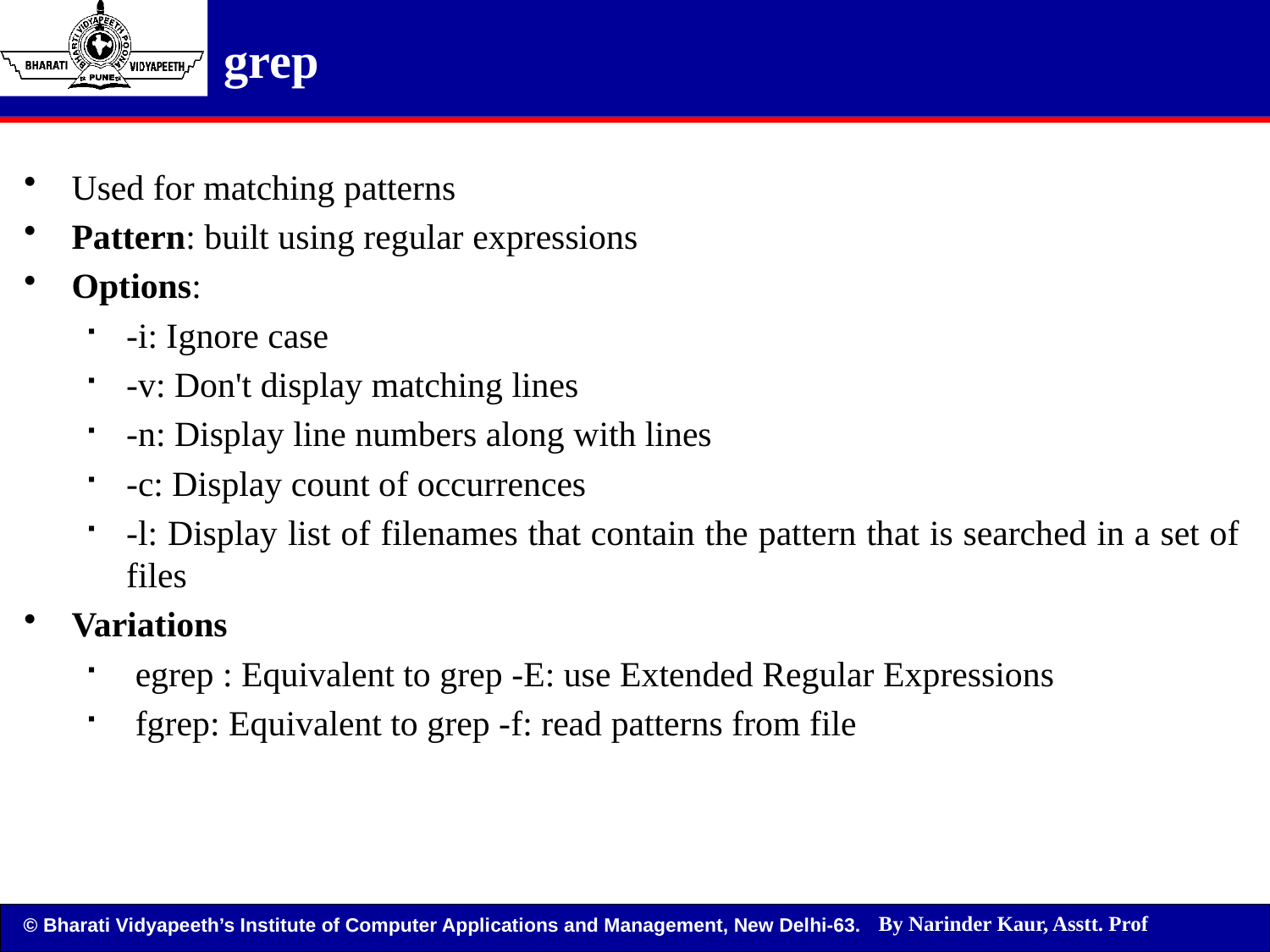

grep
Used for matching patterns
Pattern: built using regular expressions
Options:
-i: Ignore case
-v: Don't display matching lines
-n: Display line numbers along with lines
-c: Display count of occurrences
-l: Display list of filenames that contain the pattern that is searched in a set of files
Variations
 egrep : Equivalent to grep -E: use Extended Regular Expressions
 fgrep: Equivalent to grep -f: read patterns from file